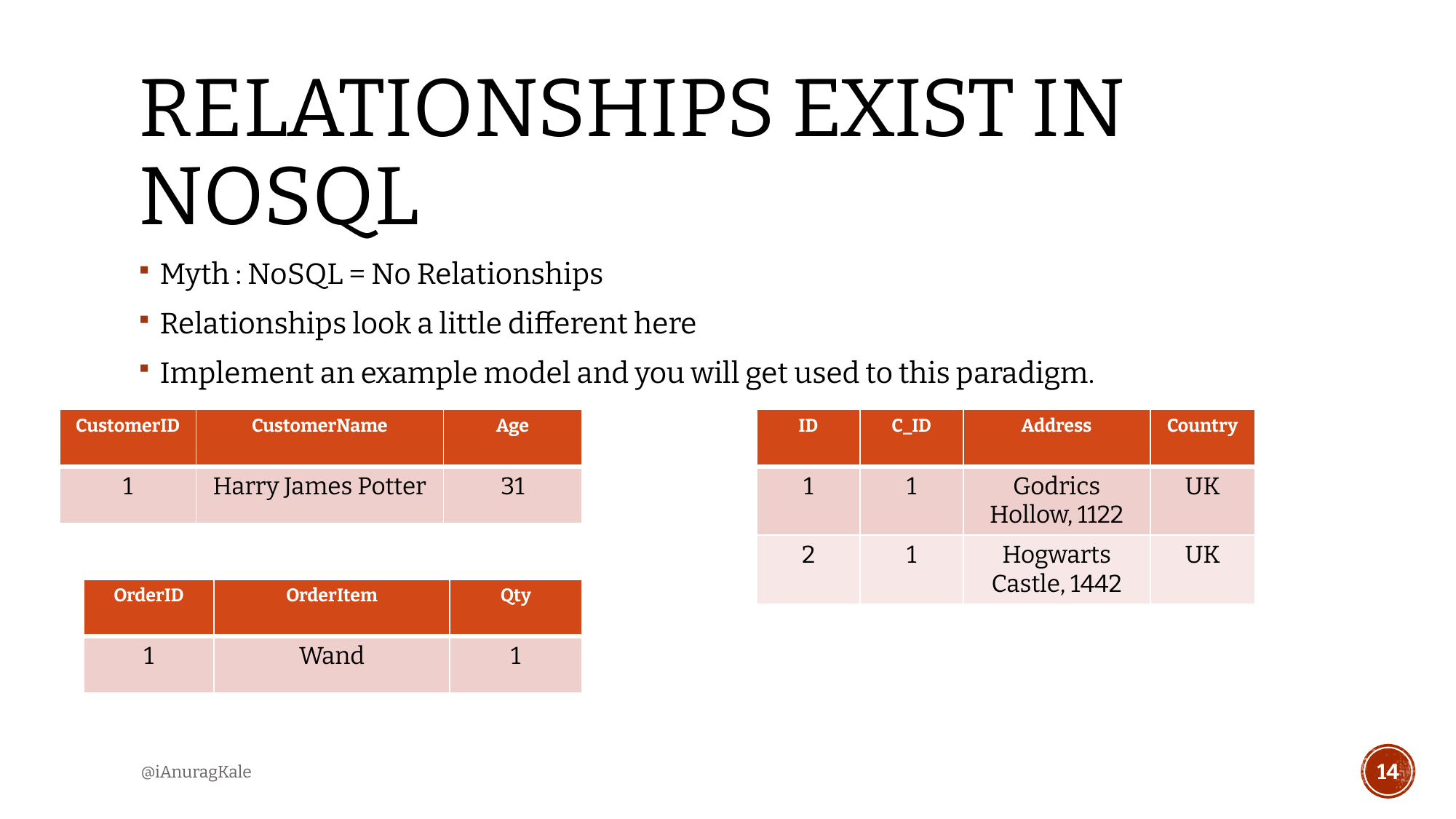

# relationships exist in noSQl
Myth : NoSQL = No Relationships
Relationships look a little different here
Implement an example model and you will get used to this paradigm.
| CustomerID | CustomerName | Age |
| --- | --- | --- |
| 1 | Harry James Potter | 31 |
| ID | C\_ID | Address | Country |
| --- | --- | --- | --- |
| 1 | 1 | Godrics Hollow, 1122 | UK |
| 2 | 1 | Hogwarts Castle, 1442 | UK |
| OrderID | OrderItem | Qty |
| --- | --- | --- |
| 1 | Wand | 1 |
@iAnuragKale
14